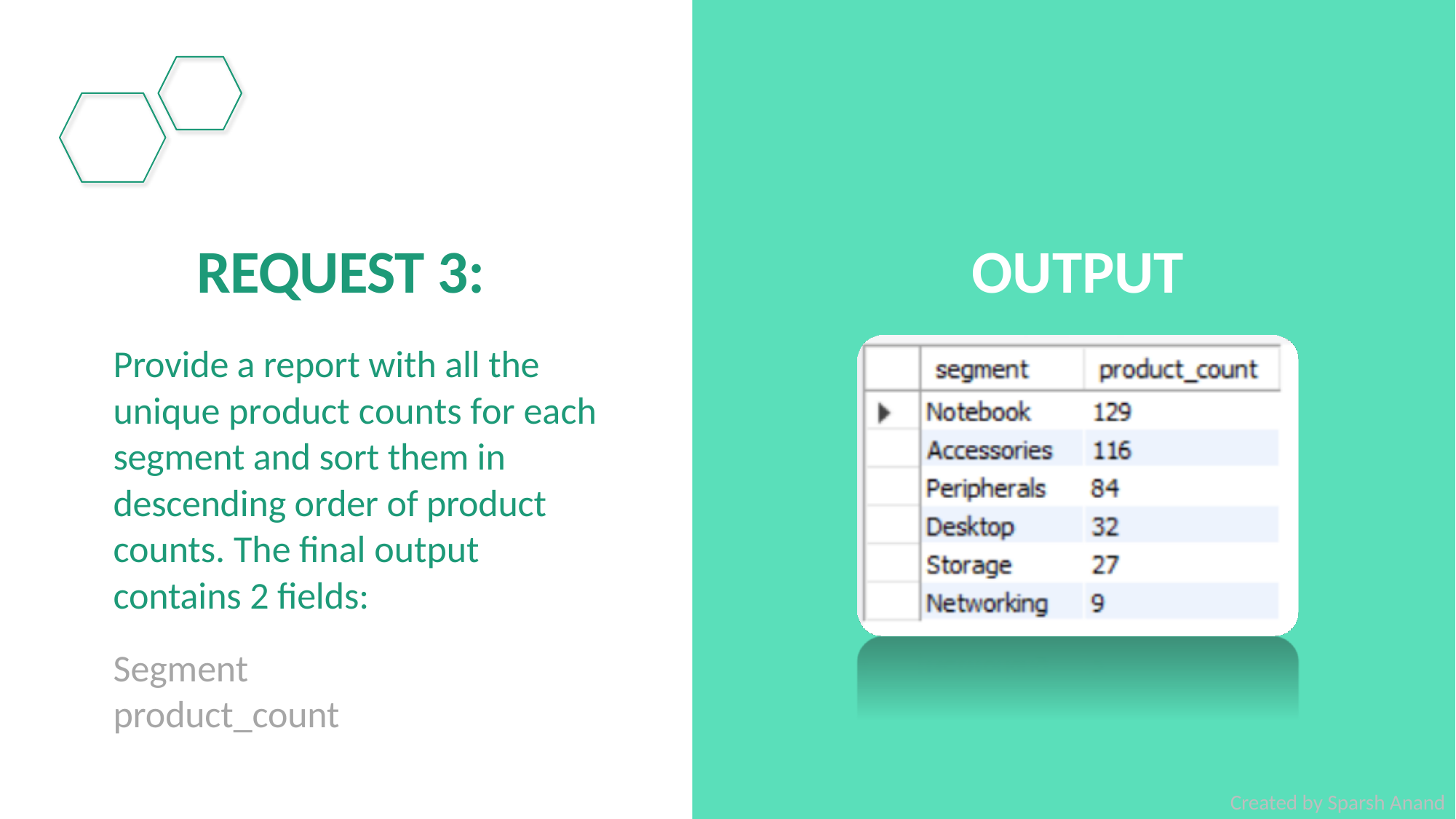

REQUEST 3:
Provide a report with all the
unique product counts for each
segment and sort them in
descending order of product
counts. The final output
contains 2 fields:
Segment
product_count
OUTPUT

Created by Sparsh Anand